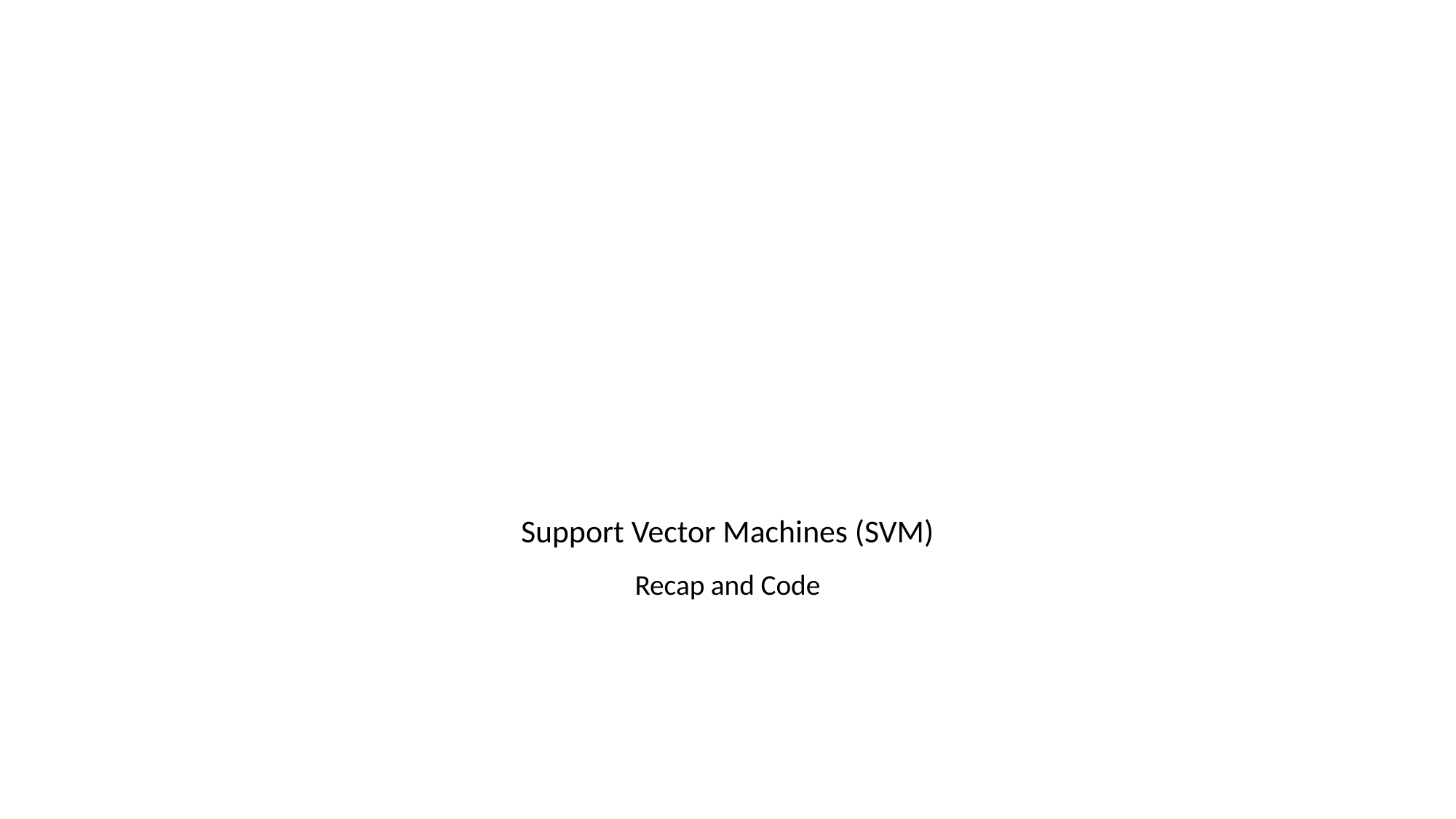

# Support Vector Machines (SVM) Recap and Code